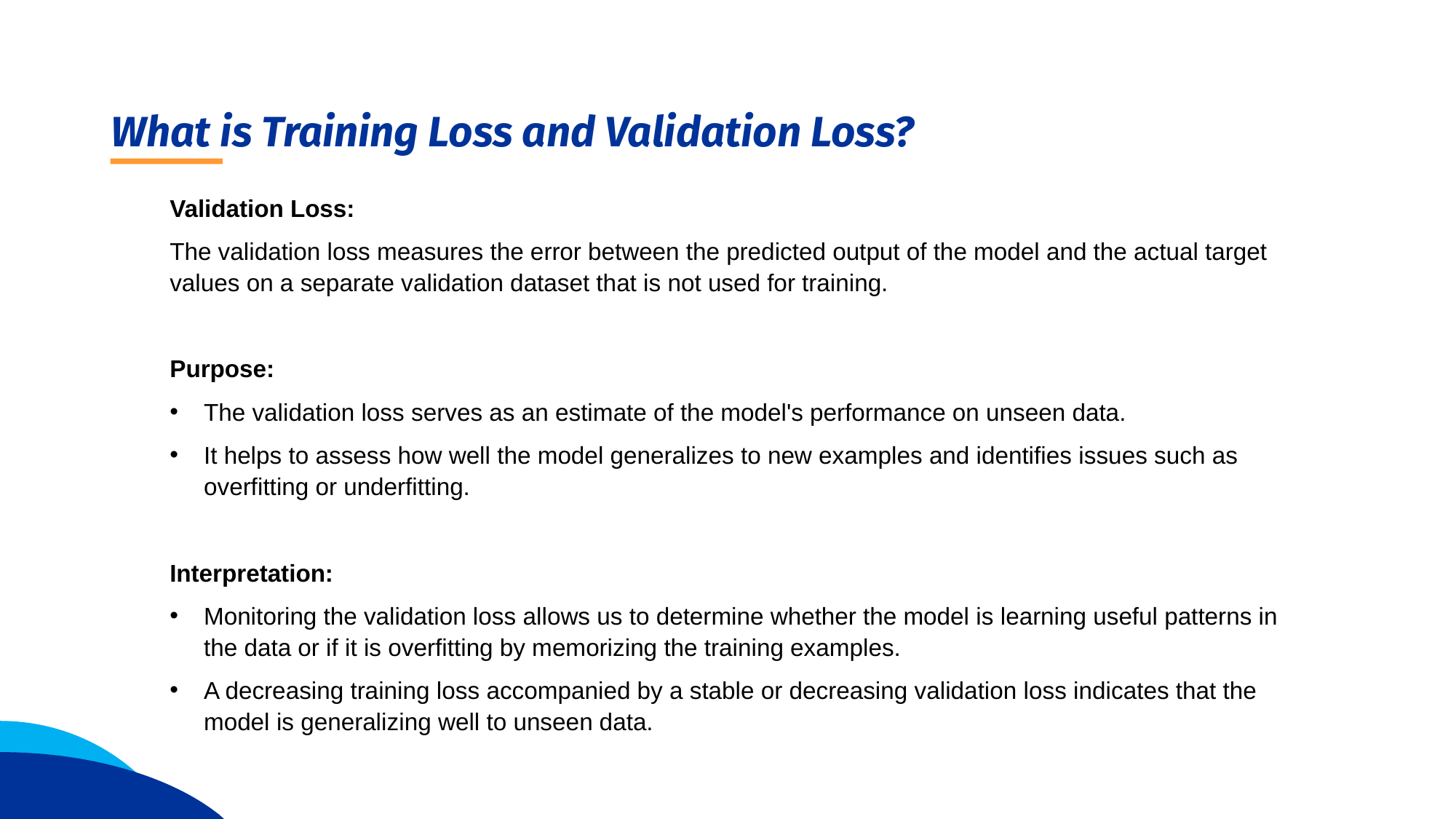

What is Training Loss and Validation Loss?

Validation Loss:
The validation loss measures the error between the predicted output of the model and the actual target values on a separate validation dataset that is not used for training.

Purpose:
The validation loss serves as an estimate of the model's performance on unseen data.
It helps to assess how well the model generalizes to new examples and identifies issues such as overfitting or underfitting.

Interpretation:
Monitoring the validation loss allows us to determine whether the model is learning useful patterns in the data or if it is overfitting by memorizing the training examples.
A decreasing training loss accompanied by a stable or decreasing validation loss indicates that the model is generalizing well to unseen data.